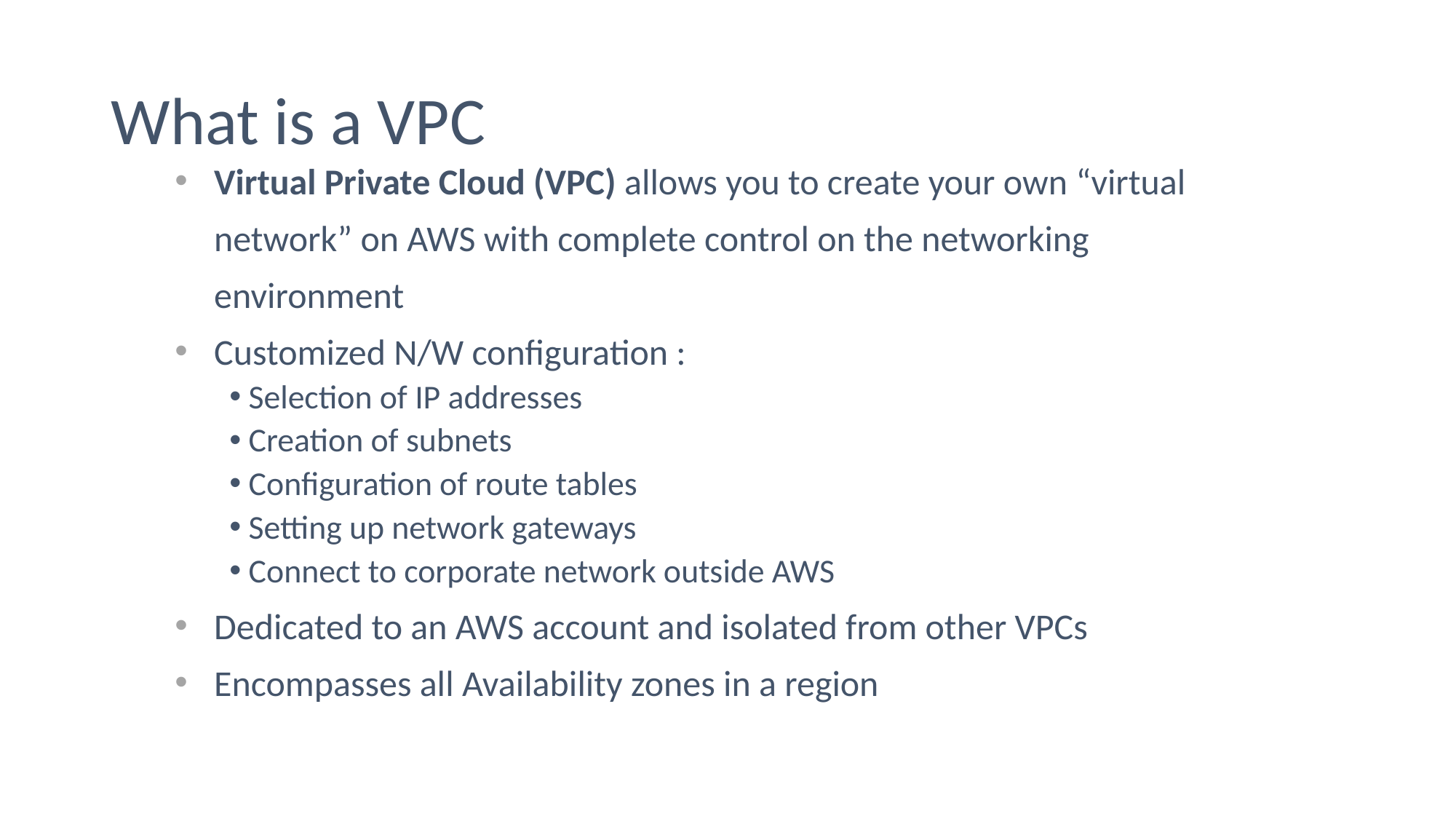

# What is a VPC
Virtual Private Cloud (VPC) allows you to create your own “virtual network” on AWS with complete control on the networking environment
Customized N/W configuration :
 Selection of IP addresses
 Creation of subnets
 Configuration of route tables
 Setting up network gateways
 Connect to corporate network outside AWS
Dedicated to an AWS account and isolated from other VPCs
Encompasses all Availability zones in a region